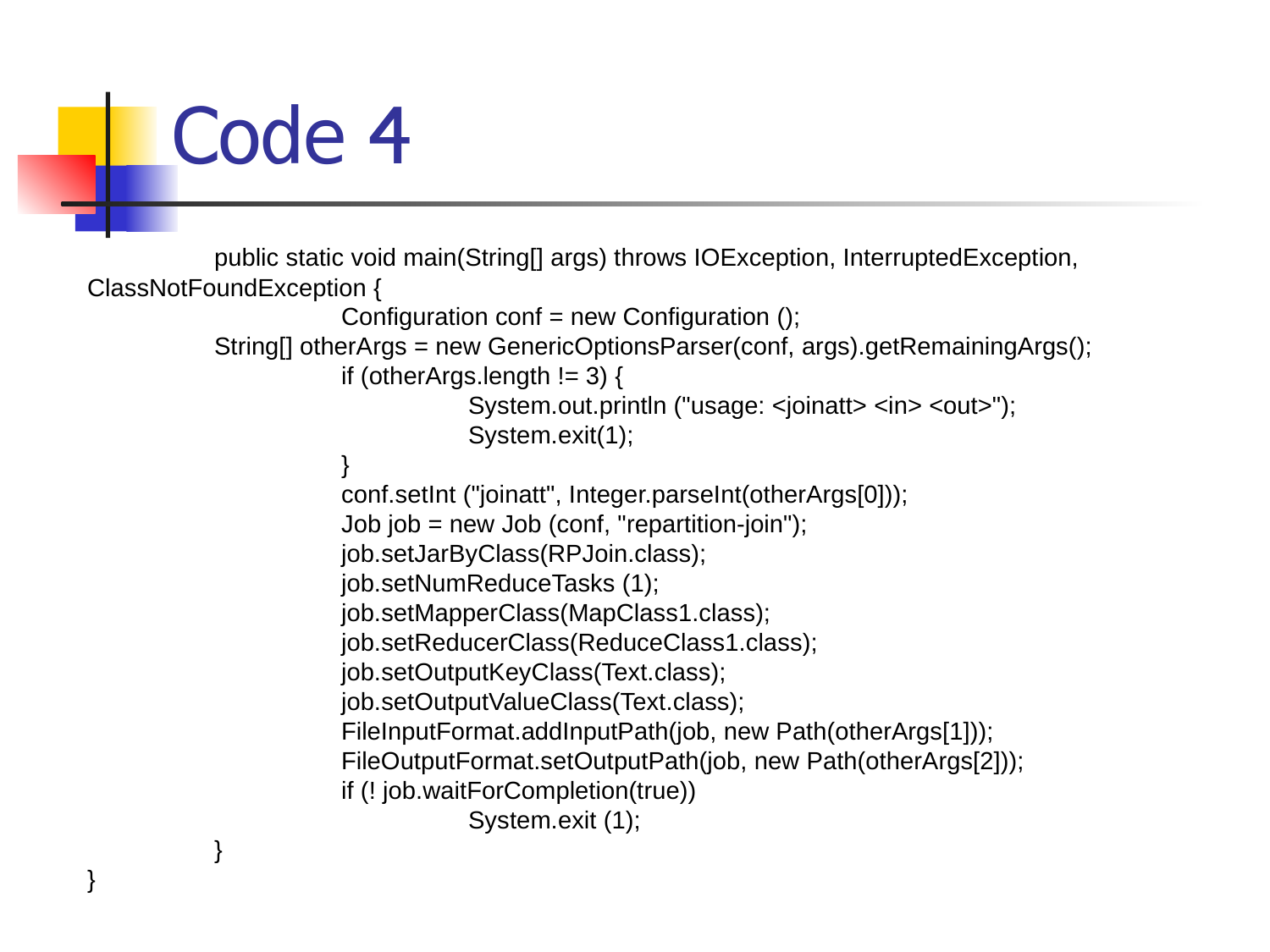

# Code 4

	public static void main(String[] args) throws IOException, InterruptedException, ClassNotFoundException {
		Configuration conf = new Configuration ();
    	String[] otherArgs = new GenericOptionsParser(conf, args).getRemainingArgs();
		if (otherArgs.length != 3) {
			System.out.println ("usage: <joinatt> <in> <out>");
			System.exit(1);
		}
		conf.setInt ("joinatt", Integer.parseInt(otherArgs[0]));
		Job job = new Job (conf, "repartition-join");
		job.setJarByClass(RPJoin.class);
		job.setNumReduceTasks (1);
		job.setMapperClass(MapClass1.class);
		job.setReducerClass(ReduceClass1.class);
		job.setOutputKeyClass(Text.class);
		job.setOutputValueClass(Text.class);
		FileInputFormat.addInputPath(job, new Path(otherArgs[1]));
		FileOutputFormat.setOutputPath(job, new Path(otherArgs[2]));
		if (! job.waitForCompletion(true))
			System.exit (1);
	}
}